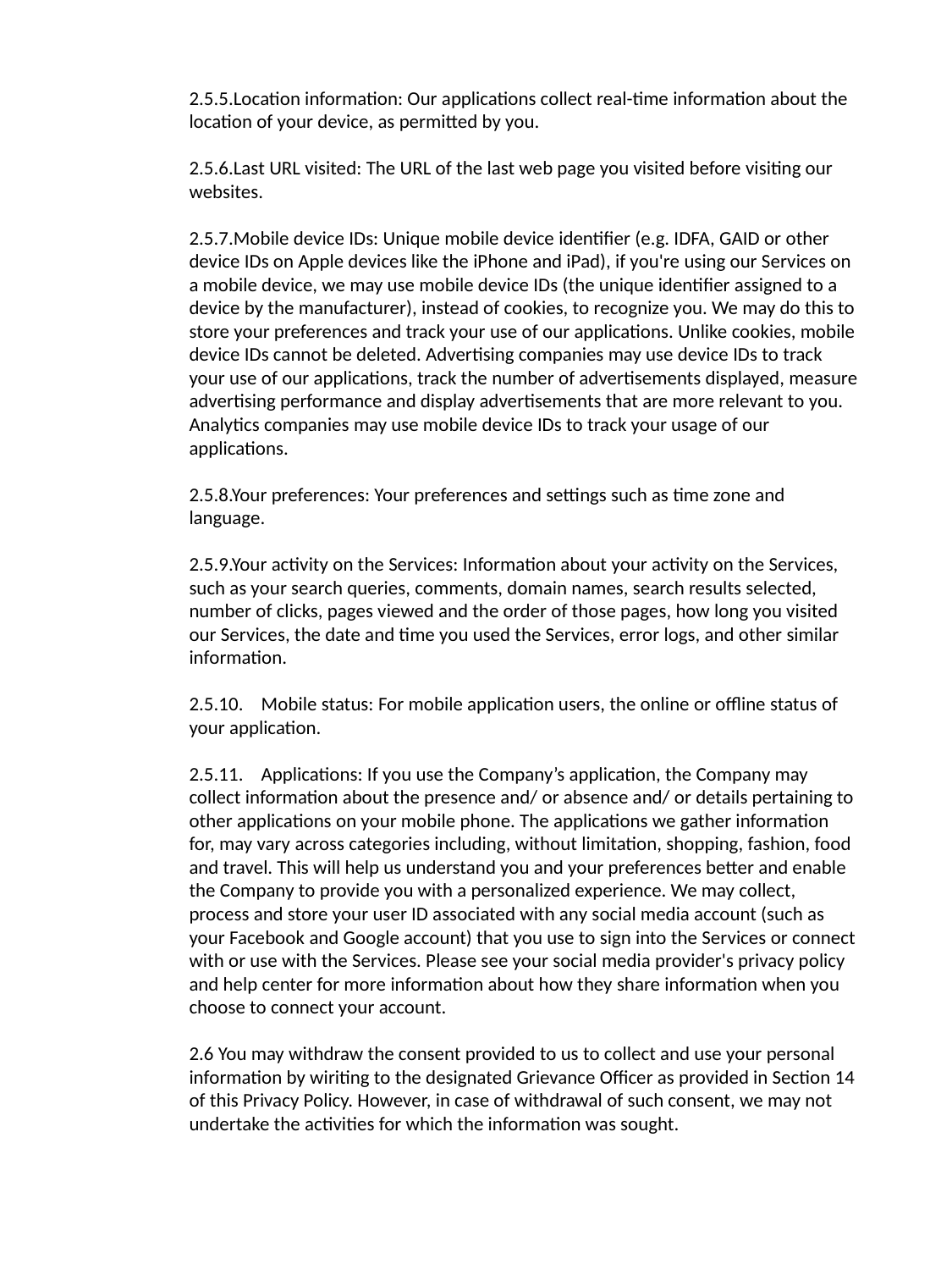

2.5.5.Location information: Our applications collect real-time information about the location of your device, as permitted by you.

2.5.6.Last URL visited: The URL of the last web page you visited before visiting our websites.

2.5.7.Mobile device IDs: Unique mobile device identifier (e.g. IDFA, GAID or other device IDs on Apple devices like the iPhone and iPad), if you're using our Services on a mobile device, we may use mobile device IDs (the unique identifier assigned to a device by the manufacturer), instead of cookies, to recognize you. We may do this to store your preferences and track your use of our applications. Unlike cookies, mobile device IDs cannot be deleted. Advertising companies may use device IDs to track your use of our applications, track the number of advertisements displayed, measure advertising performance and display advertisements that are more relevant to you. Analytics companies may use mobile device IDs to track your usage of our applications.

2.5.8.Your preferences: Your preferences and settings such as time zone and language.

2.5.9.Your activity on the Services: Information about your activity on the Services, such as your search queries, comments, domain names, search results selected, number of clicks, pages viewed and the order of those pages, how long you visited our Services, the date and time you used the Services, error logs, and other similar information.

2.5.10.    Mobile status: For mobile application users, the online or offline status of your application.

2.5.11.    Applications: If you use the Company’s application, the Company may collect information about the presence and/ or absence and/ or details pertaining to other applications on your mobile phone. The applications we gather information for, may vary across categories including, without limitation, shopping, fashion, food and travel. This will help us understand you and your preferences better and enable the Company to provide you with a personalized experience. We may collect, process and store your user ID associated with any social media account (such as your Facebook and Google account) that you use to sign into the Services or connect with or use with the Services. Please see your social media provider's privacy policy and help center for more information about how they share information when you choose to connect your account.

2.6 You may withdraw the consent provided to us to collect and use your personal information by wiriting to the designated Grievance Officer as provided in Section 14 of this Privacy Policy. However, in case of withdrawal of such consent, we may not undertake the activities for which the information was sought.